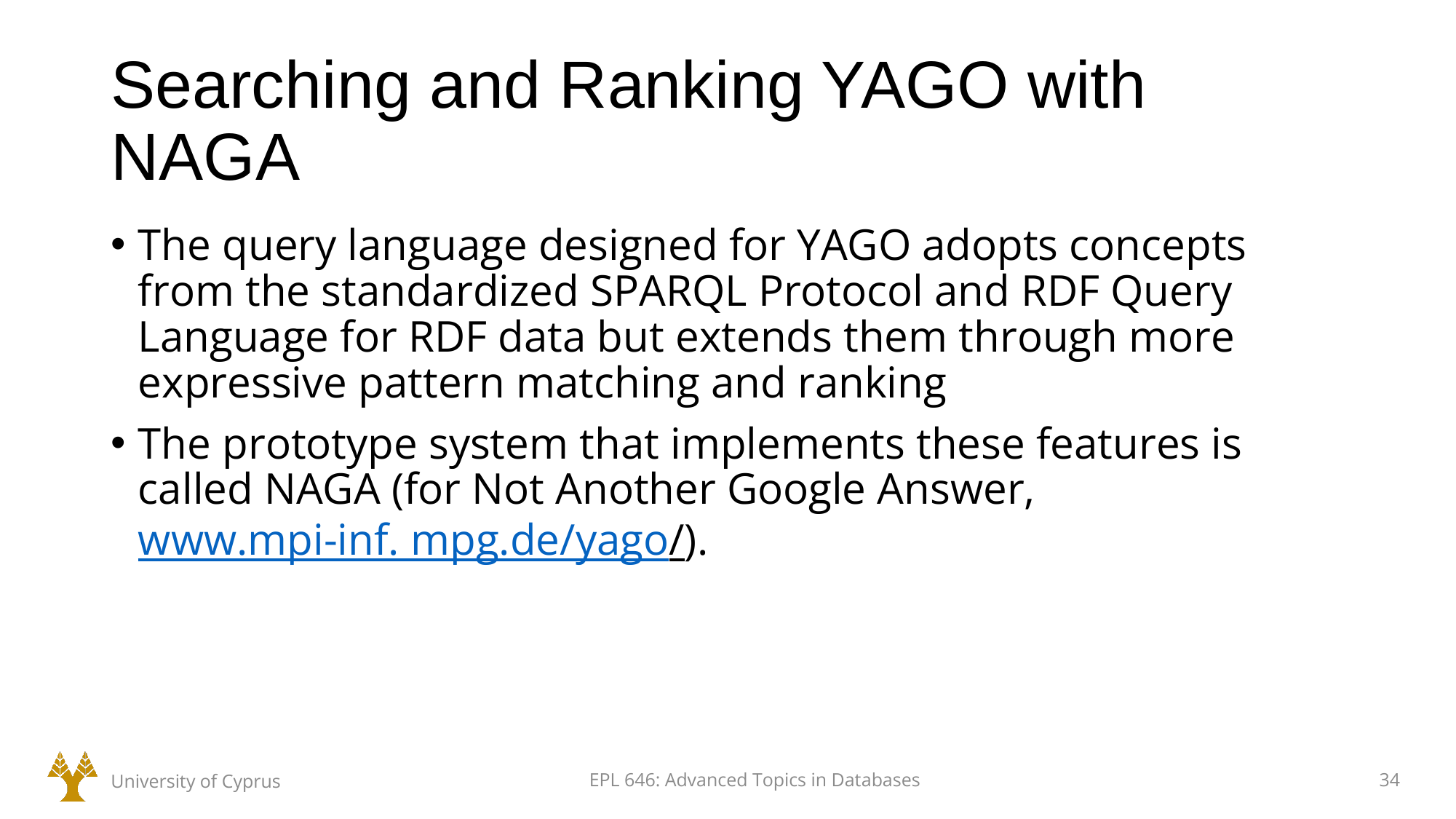

# Searching and Ranking YAGO with NAGA
The query language designed for YAGO adopts concepts from the standardized SPARQL Protocol and RDF Query Language for RDF data but extends them through more expressive pattern matching and ranking
The prototype system that implements these features is called NAGA (for Not Another Google Answer, www.mpi-inf. mpg.de/yago/).
University of Cyprus
EPL 646: Advanced Topics in Databases
34